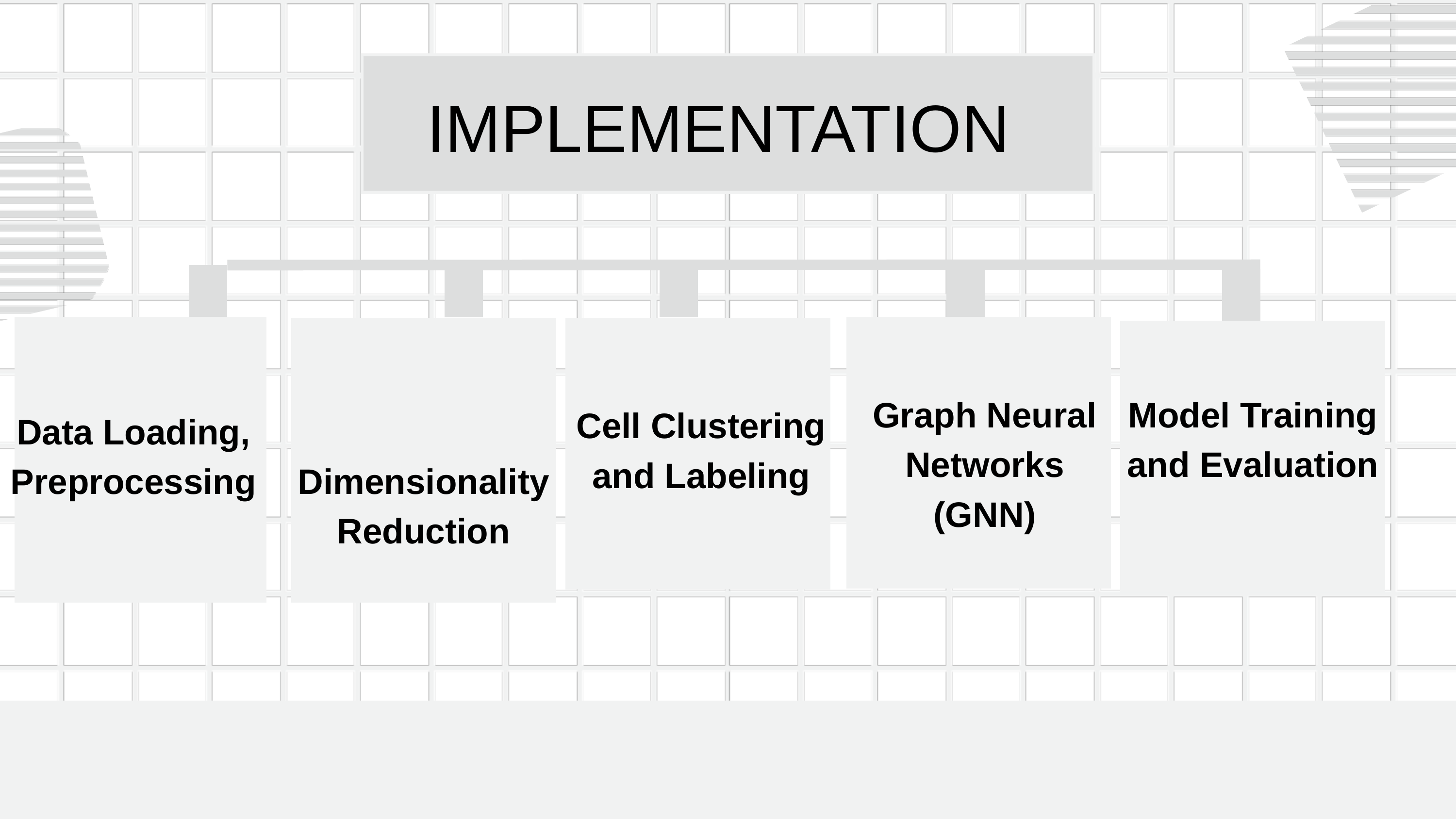

IMPLEMENTATION

Model Training and Evaluation
Graph Neural Networks (GNN)
Cell Clustering and Labeling
Data Loading, Preprocessing
 Dimensionality Reduction